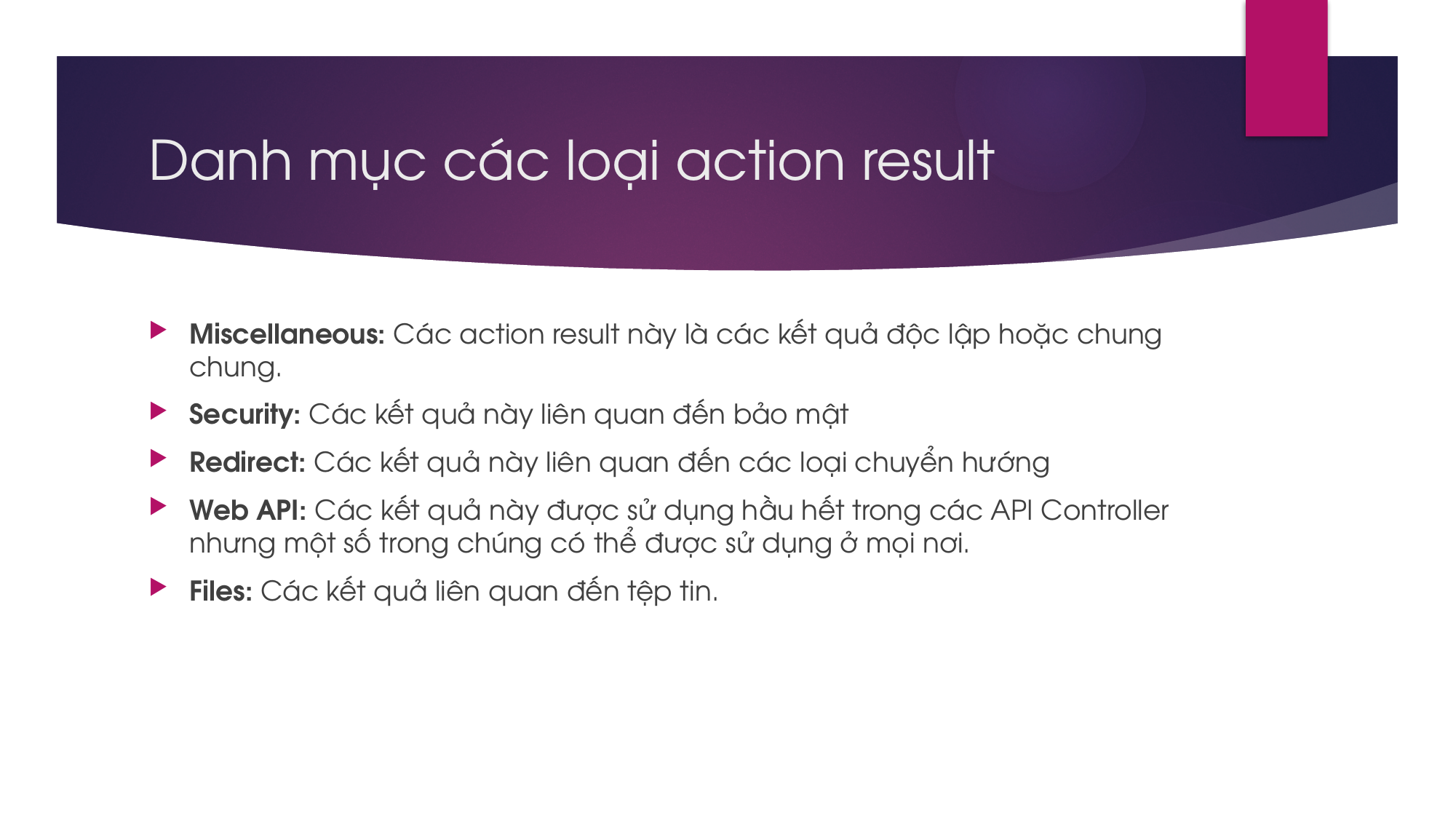

# Danh mục các loại action result
Miscellaneous: Các action result này là các kết quả độc lập hoặc chung chung.
Security: Các kết quả này liên quan đến bảo mật
Redirect: Các kết quả này liên quan đến các loại chuyển hướng
Web API: Các kết quả này được sử dụng hầu hết trong các API Controller nhưng một số trong chúng có thể được sử dụng ở mọi nơi.
Files: Các kết quả liên quan đến tệp tin.